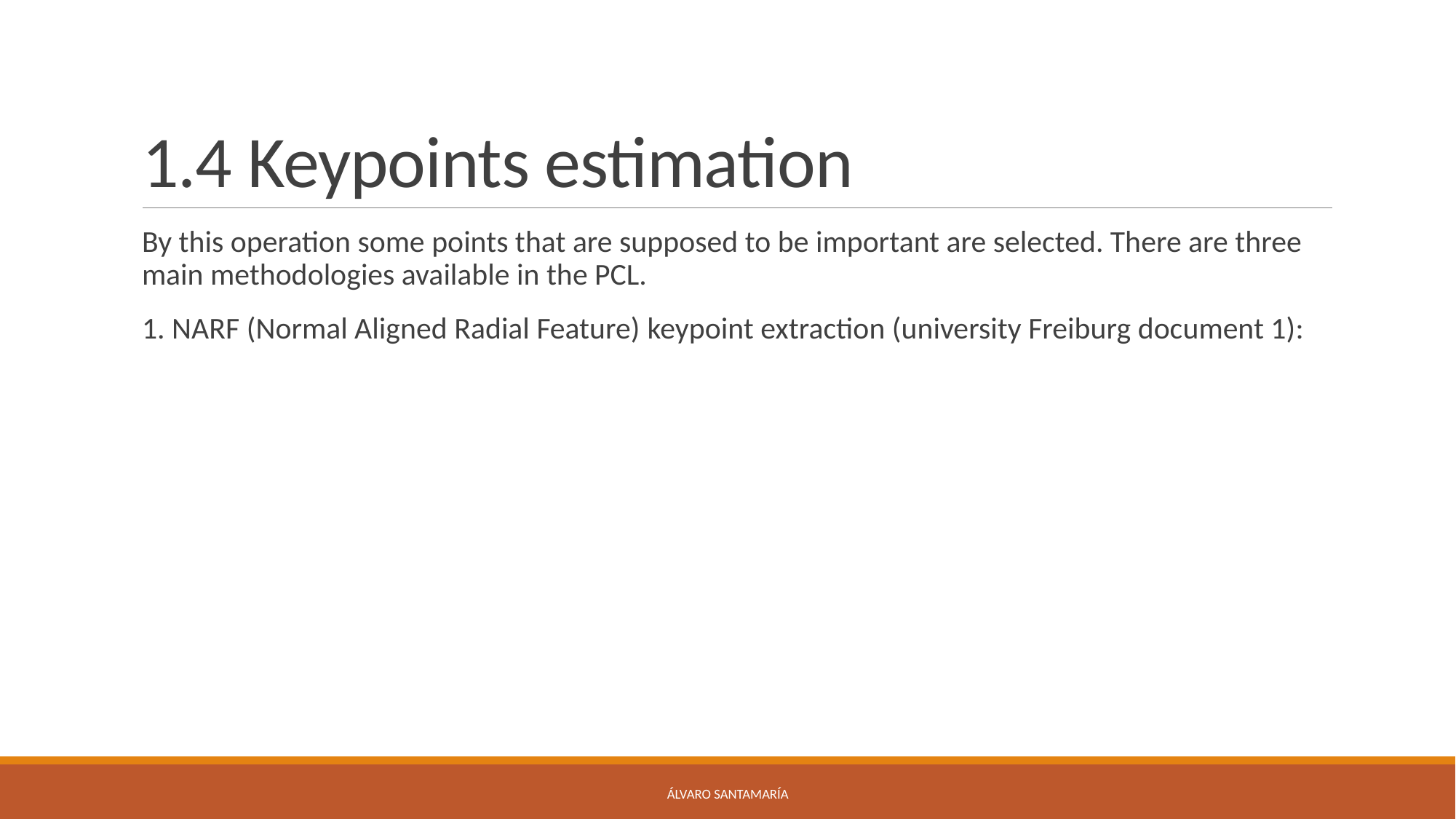

# 1.4 Keypoints estimation
By this operation some points that are supposed to be important are selected. There are three main methodologies available in the PCL.
1. NARF (Normal Aligned Radial Feature) keypoint extraction (university Freiburg document 1):

Álvaro Santamaría